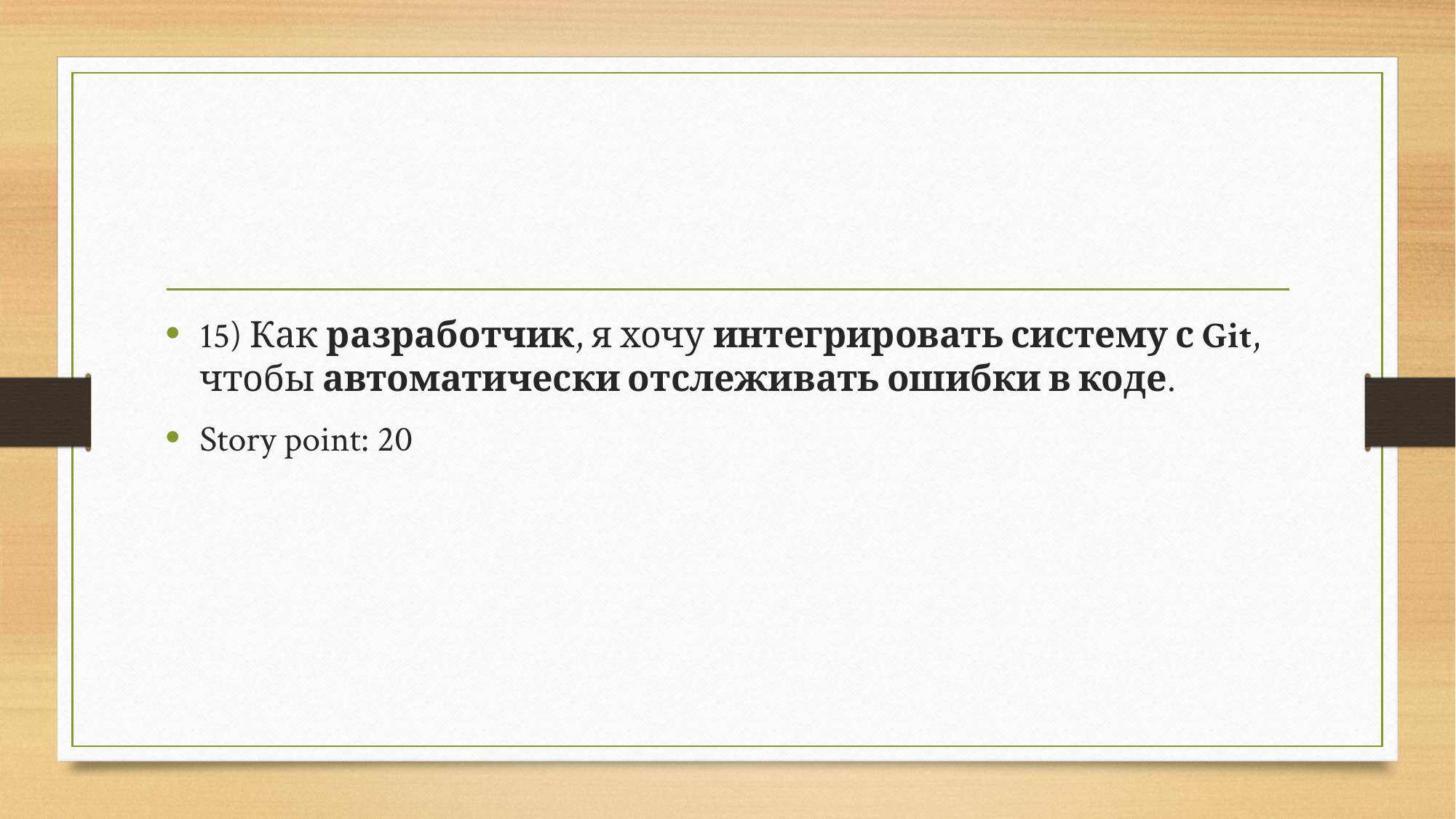

#
15) Как разработчик, я хочу интегрировать систему с Git, чтобы автоматически отслеживать ошибки в коде.
Story point: 20